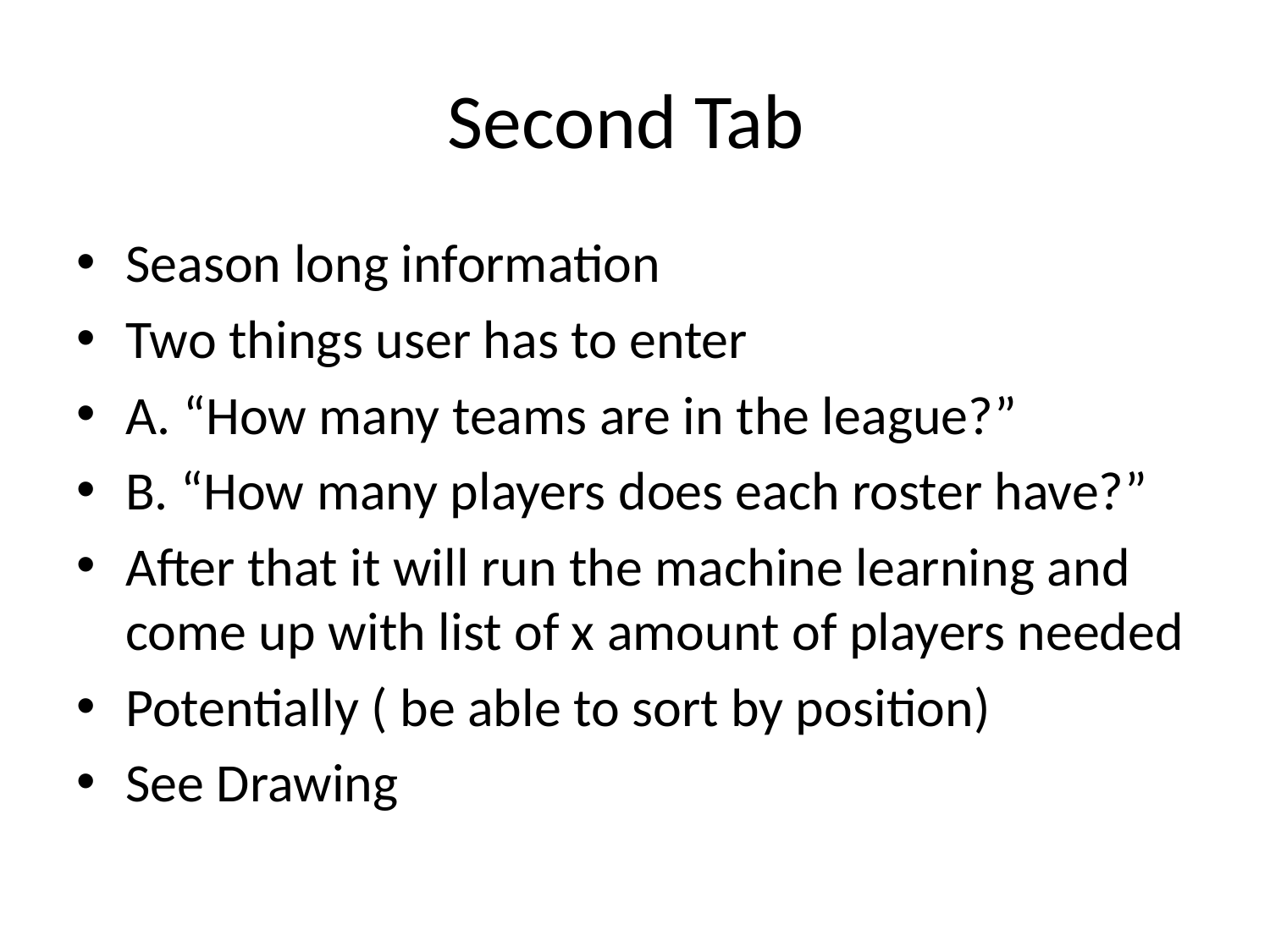

# Second Tab
Season long information
Two things user has to enter
A. “How many teams are in the league?”
B. “How many players does each roster have?”
After that it will run the machine learning and come up with list of x amount of players needed
Potentially ( be able to sort by position)
See Drawing